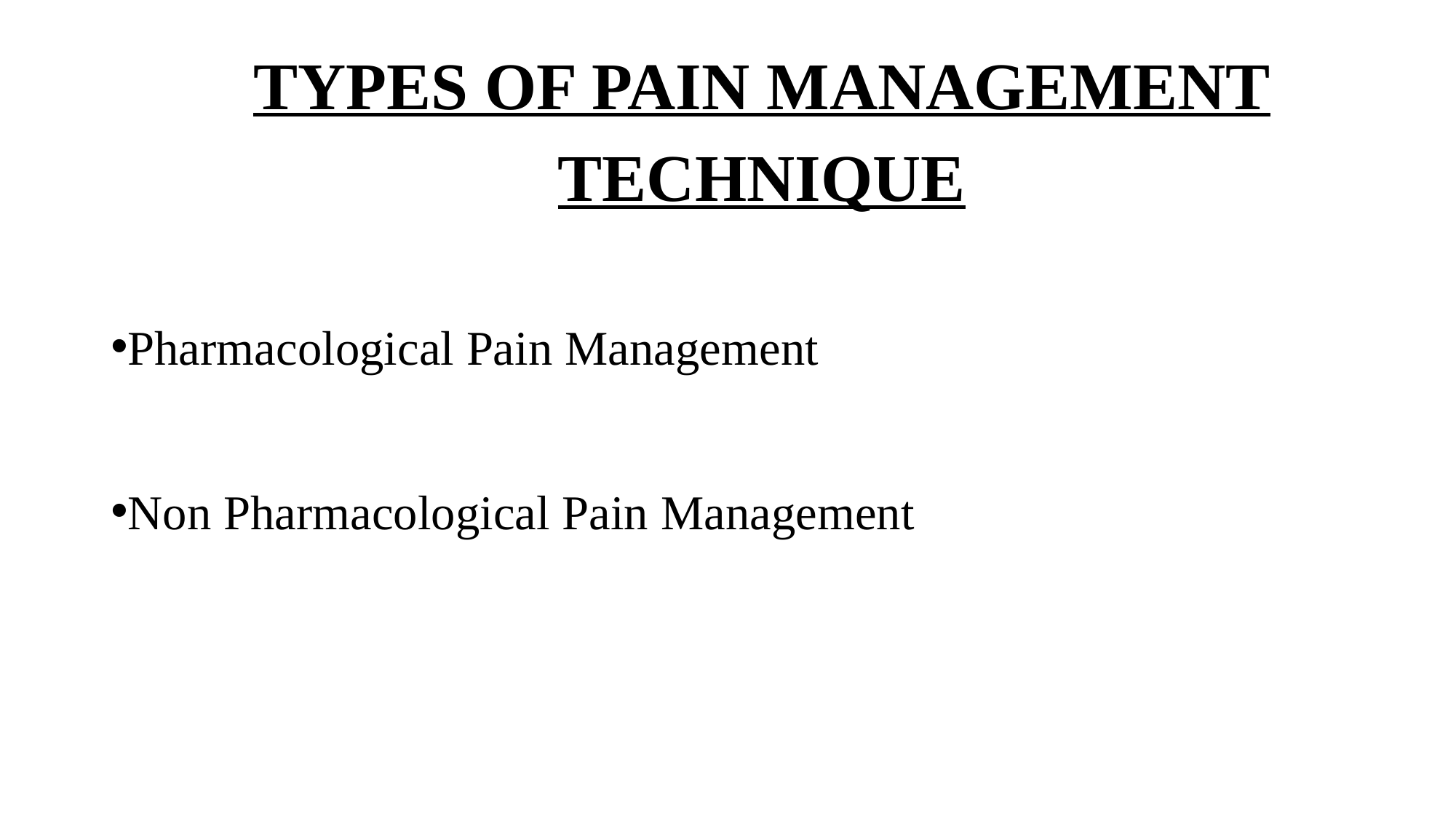

# TYPES OF PAIN MANAGEMENT TECHNIQUE
Pharmacological Pain Management

Non Pharmacological Pain Management